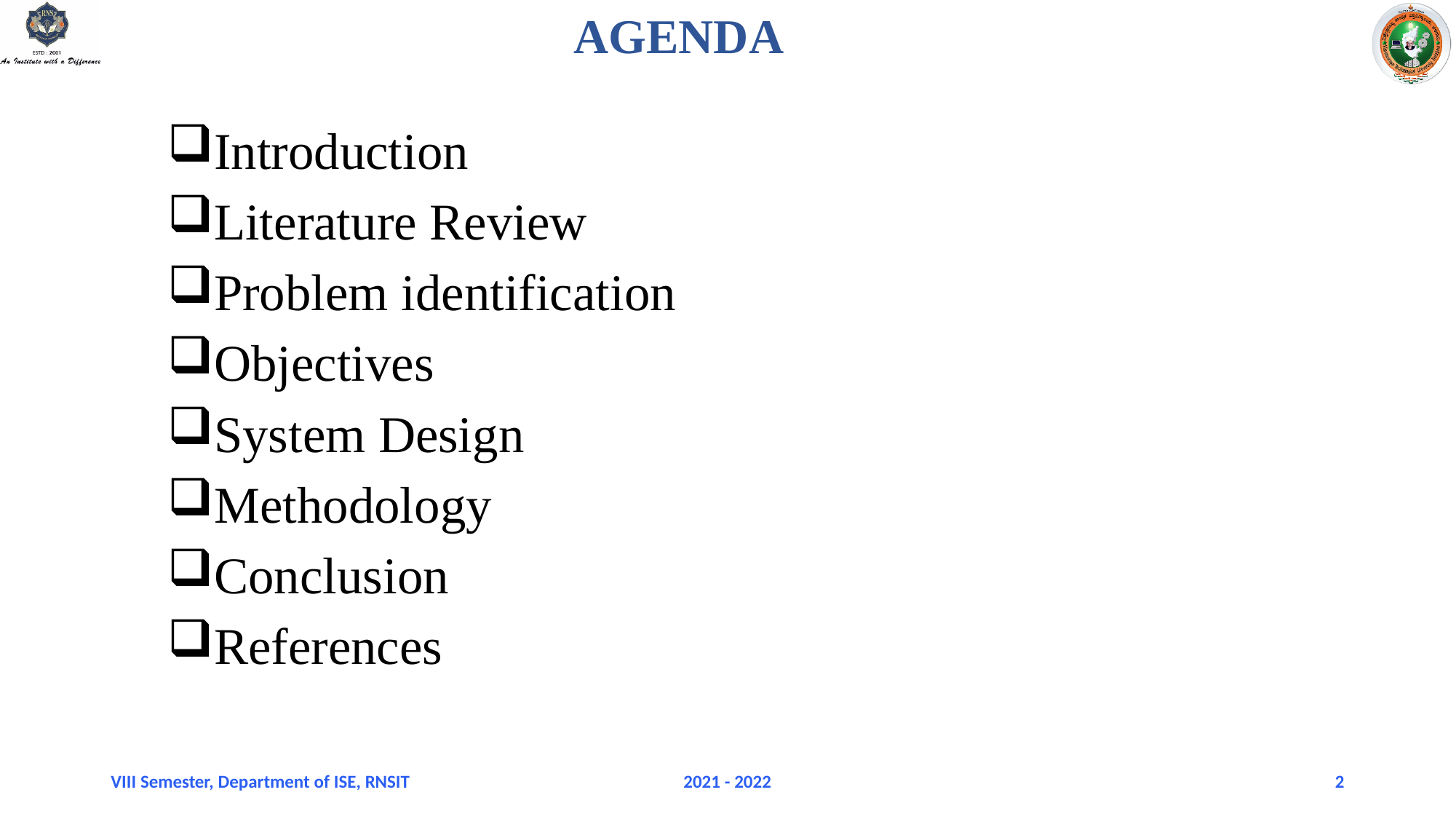

# AGENDA
Introduction
Literature Review
Problem identification
Objectives
System Design
Methodology
Conclusion
References
VIII Semester, Department of ISE, RNSIT
2021 - 2022
2